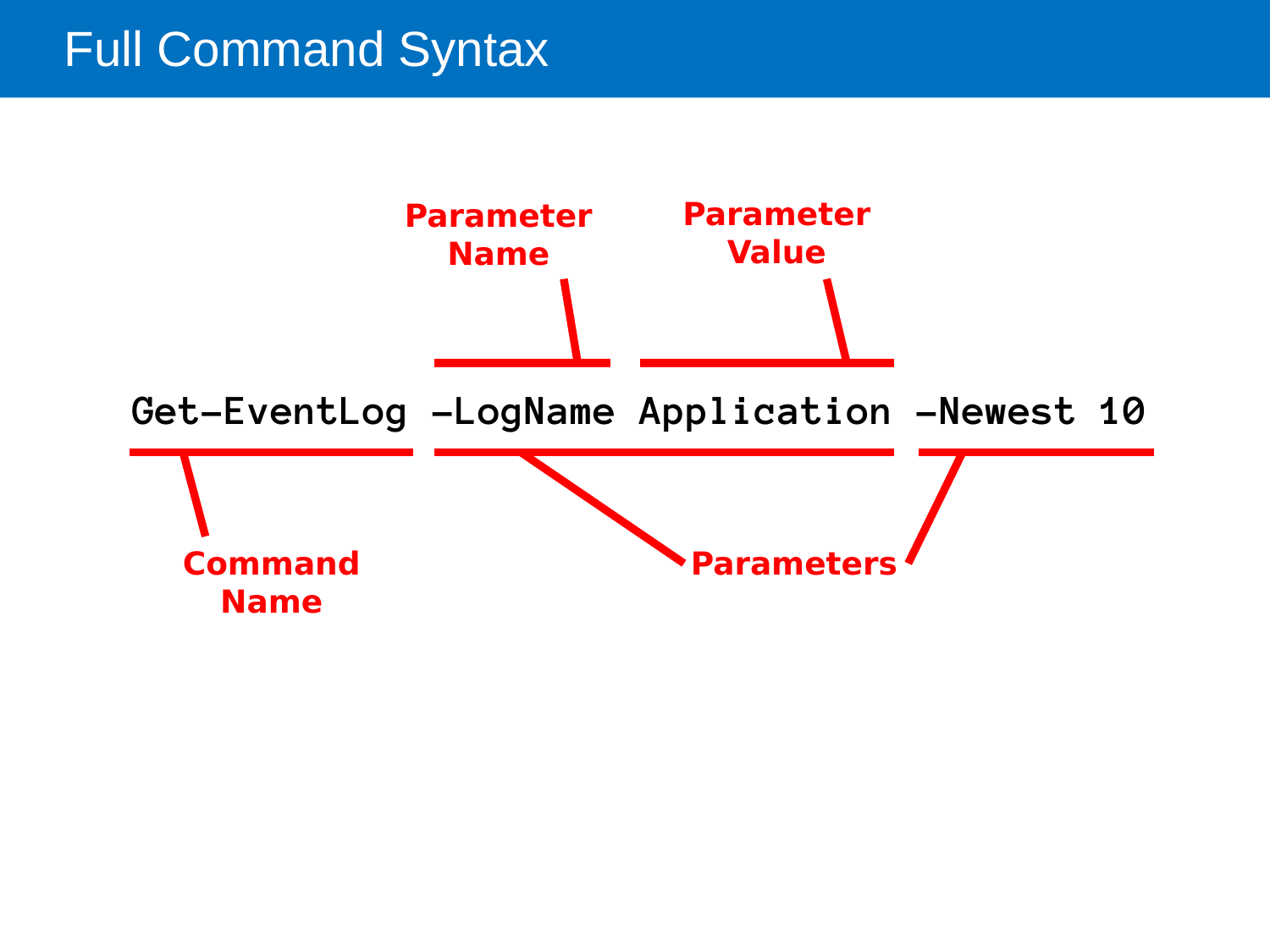

# Full Command Syntax

Parameter
Value
Parameter
Name

Get-EventLog –LogName Application –Newest 10
Command Name
Parameters